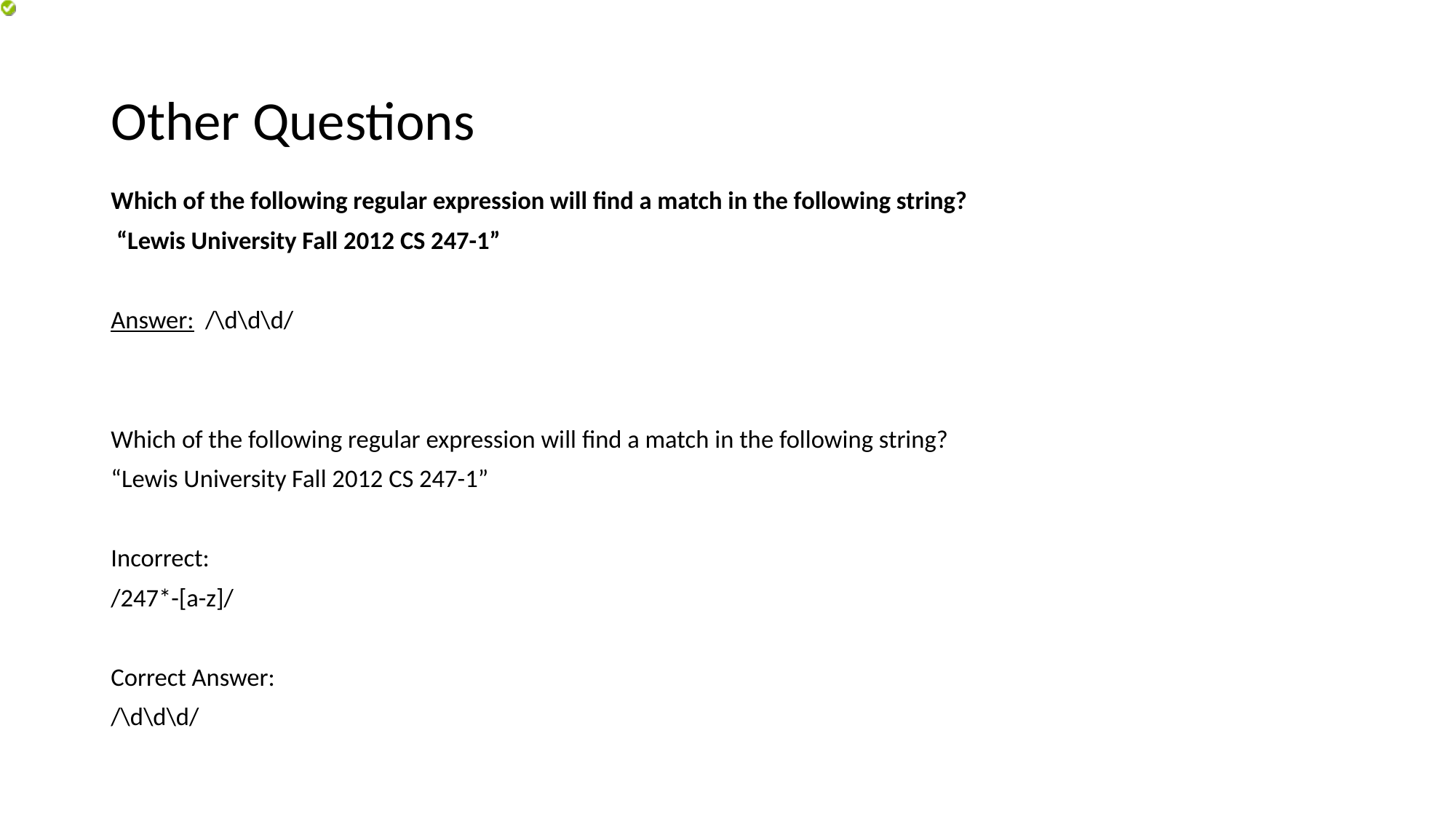

# Other Questions
Which of the following regular expression will find a match in the following string?
 “Lewis University Fall 2012 CS 247-1”

Answer:  /\d\d\d/

Which of the following regular expression will find a match in the following string?
“Lewis University Fall 2012 CS 247-1”

Incorrect:
/247*-[a-z]/

Correct Answer:
/\d\d\d/